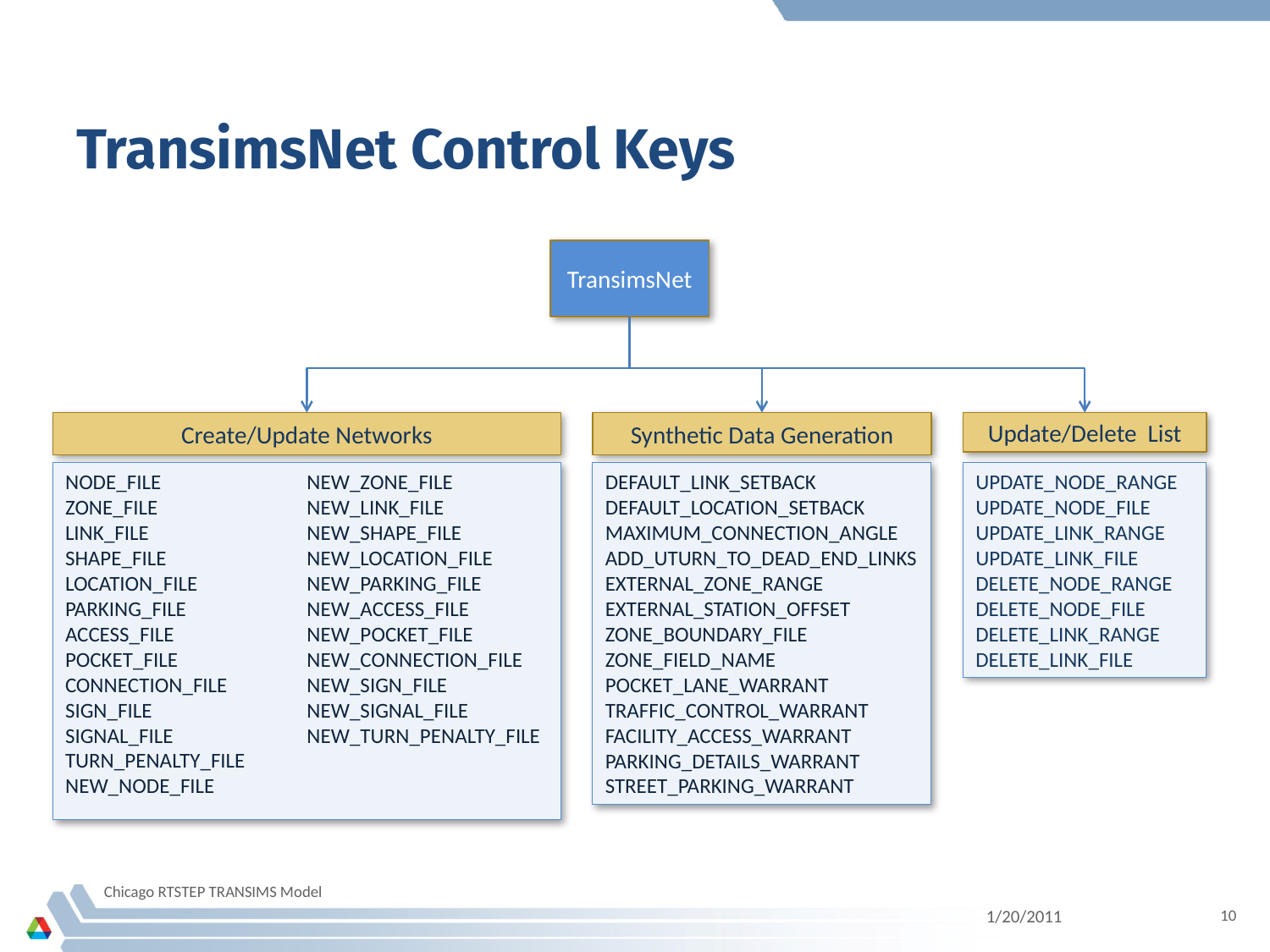

# TransimsNet Control Keys
TransimsNet
Create/Update Networks
Synthetic Data Generation
Update/Delete  List
DEFAULT_LINK_SETBACK DEFAULT_LOCATION_SETBACK
MAXIMUM_CONNECTION_ANGLE
ADD_UTURN_TO_DEAD_END_LINKS EXTERNAL_ZONE_RANGE
EXTERNAL_STATION_OFFSET
ZONE_BOUNDARY_FILE
ZONE_FIELD_NAME POCKET_LANE_WARRANT
TRAFFIC_CONTROL_WARRANT
FACILITY_ACCESS_WARRANT
PARKING_DETAILS_WARRANT
STREET_PARKING_WARRANT
UPDATE_NODE_RANGE
UPDATE_NODE_FILE
UPDATE_LINK_RANGE
UPDATE_LINK_FILE
DELETE_NODE_RANGE
DELETE_NODE_FILE
DELETE_LINK_RANGE
DELETE_LINK_FILE
NODE_FILE
ZONE_FILE
LINK_FILE
SHAPE_FILE
LOCATION_FILE
PARKING_FILE
ACCESS_FILE
POCKET_FILE
CONNECTION_FILE
SIGN_FILE
SIGNAL_FILE
TURN_PENALTY_FILE
NEW_NODE_FILE
NEW_ZONE_FILE
NEW_LINK_FILE
NEW_SHAPE_FILE
NEW_LOCATION_FILE
NEW_PARKING_FILE
NEW_ACCESS_FILE
NEW_POCKET_FILE
NEW_CONNECTION_FILE
NEW_SIGN_FILE
NEW_SIGNAL_FILE
NEW_TURN_PENALTY_FILE
Chicago RTSTEP TRANSIMS Model
1/20/2011
10